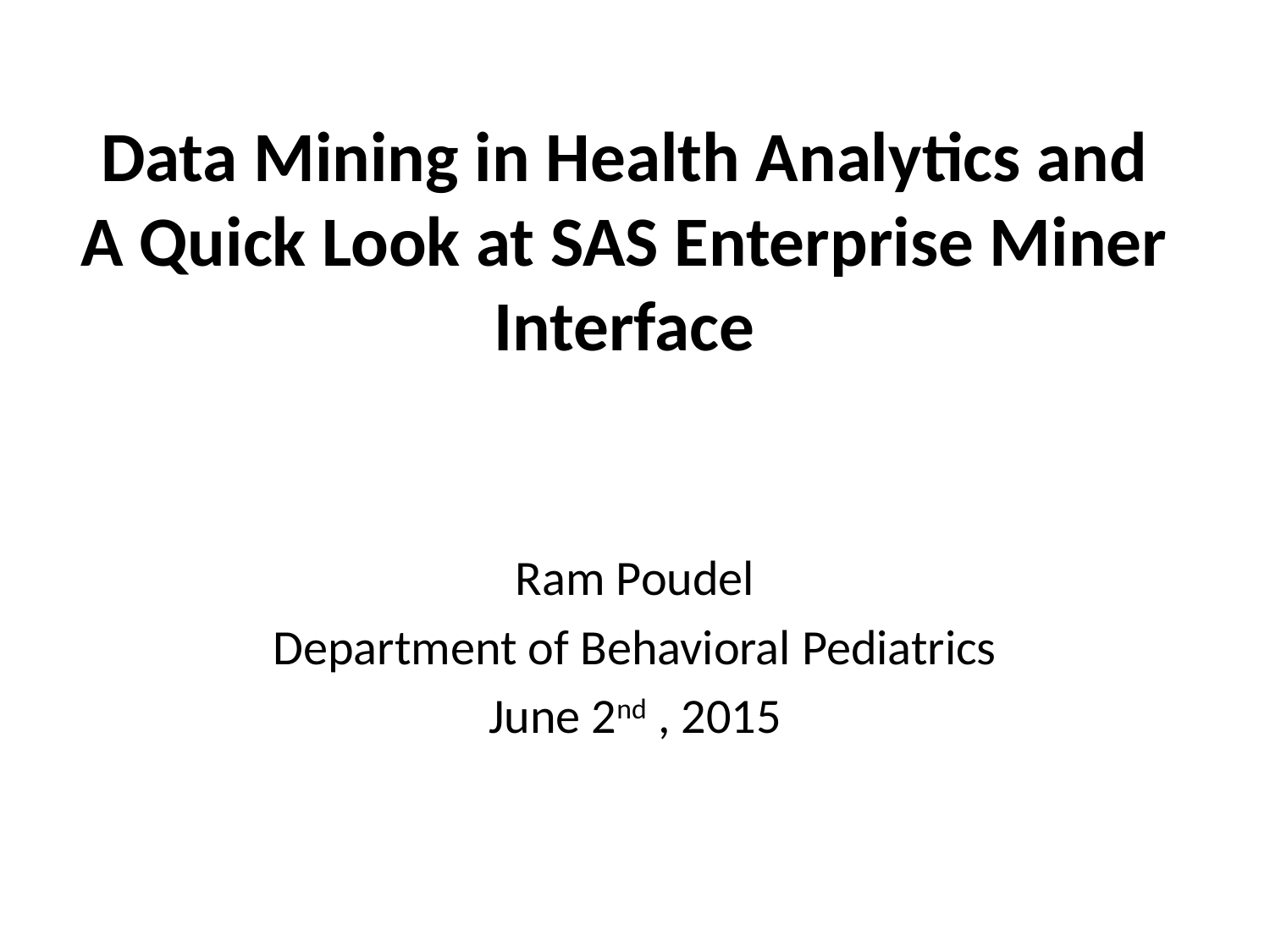

# Data Mining in Health Analytics and A Quick Look at SAS Enterprise Miner Interface
Ram Poudel
Department of Behavioral Pediatrics
June 2nd , 2015